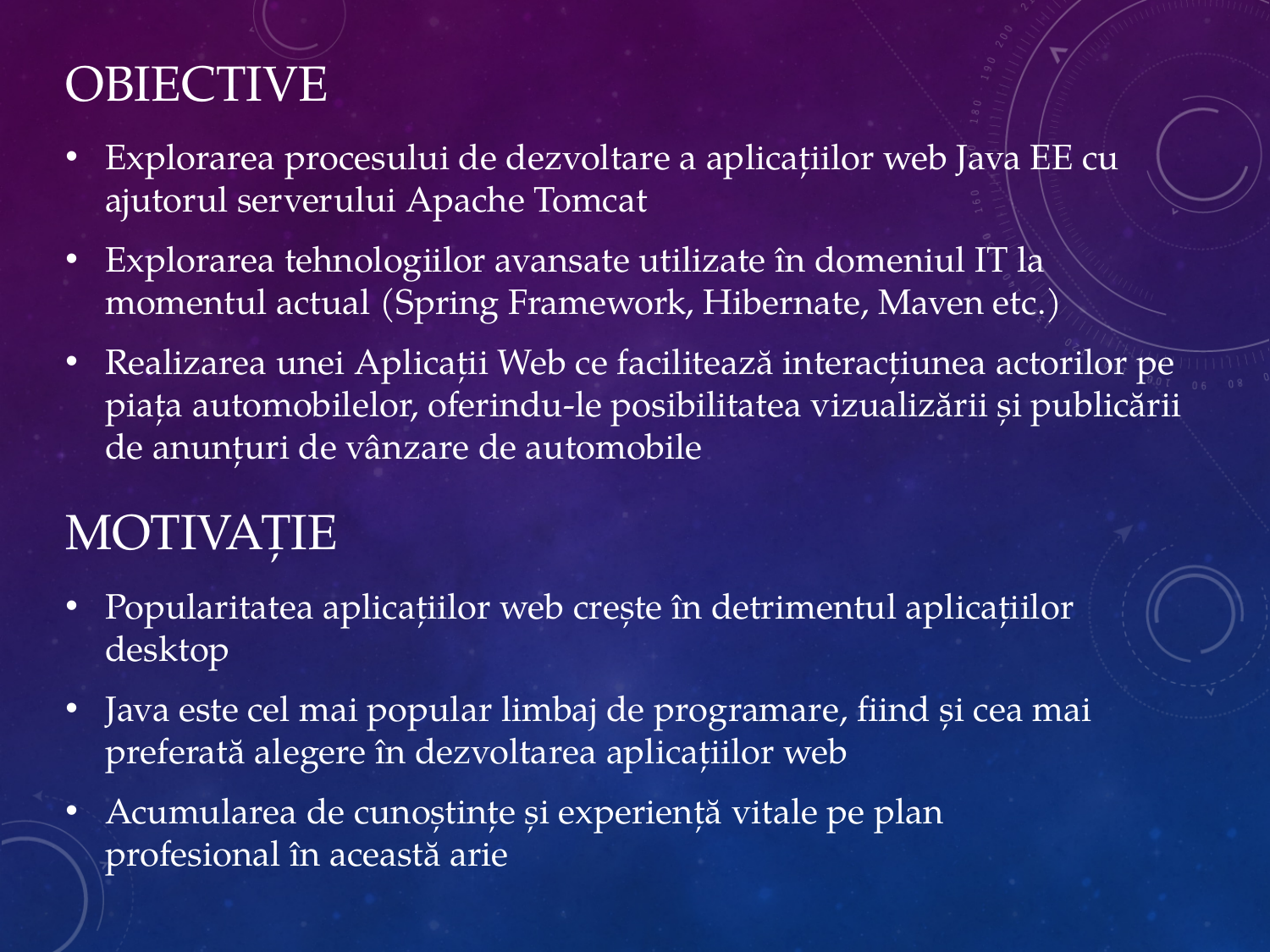

# ObiectivE
Explorarea procesului de dezvoltare a aplicațiilor web Java EE cu ajutorul serverului Apache Tomcat
Explorarea tehnologiilor avansate utilizate în domeniul IT la momentul actual (Spring Framework, Hibernate, Maven etc.)
Realizarea unei Aplicații Web ce facilitează interacțiunea actorilor pe piața automobilelor, oferindu-le posibilitatea vizualizării și publicării de anunțuri de vânzare de automobile
Motivație
Popularitatea aplicațiilor web crește în detrimentul aplicațiilor desktop
Java este cel mai popular limbaj de programare, fiind și cea mai preferată alegere în dezvoltarea aplicațiilor web
Acumularea de cunoștințe și experiență vitale pe plan profesional în această arie